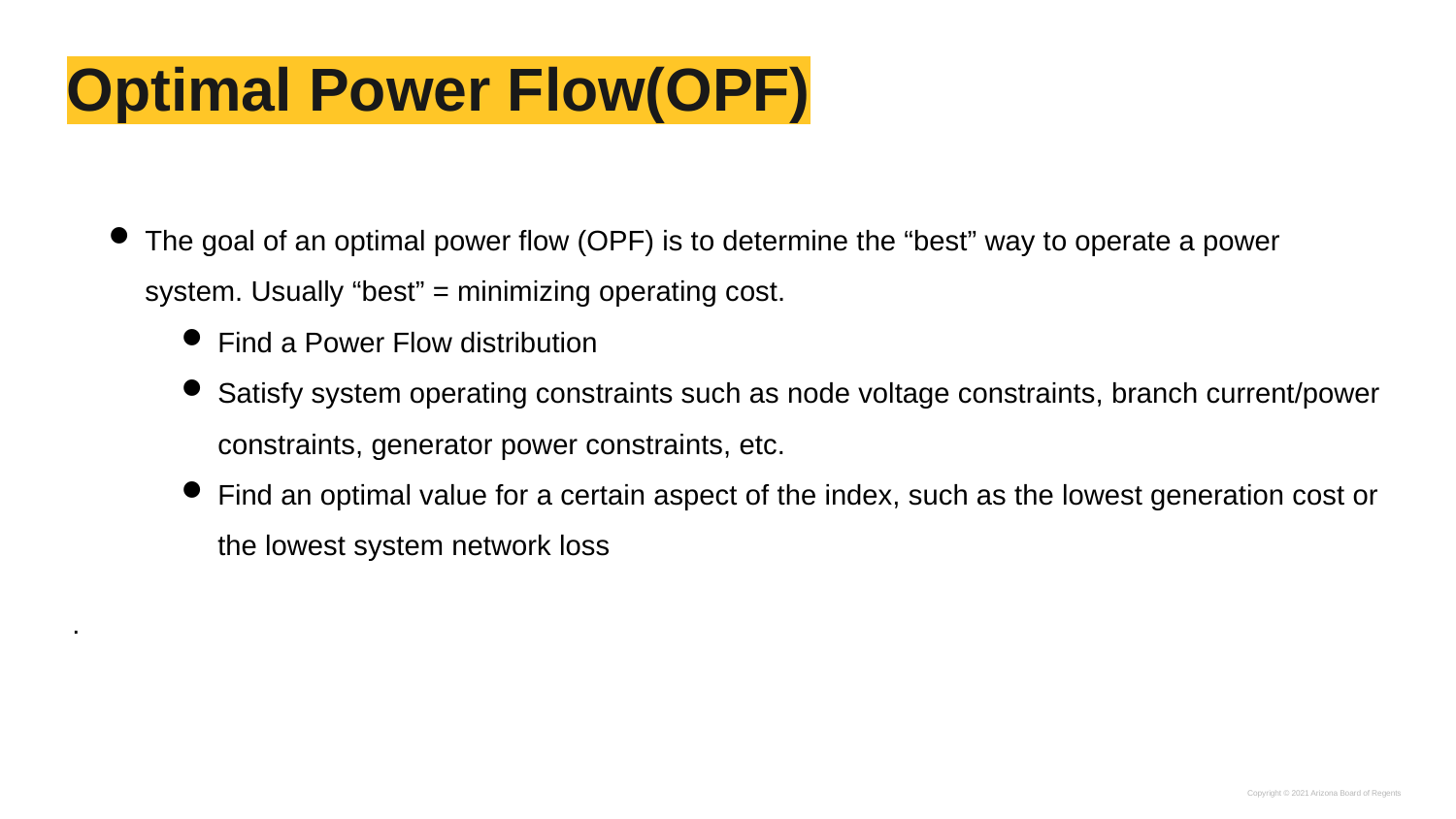

# Optimal Power Flow(OPF)
The goal of an optimal power flow (OPF) is to determine the “best” way to operate a power system. Usually “best” = minimizing operating cost.
Find a Power Flow distribution
Satisfy system operating constraints such as node voltage constraints, branch current/power constraints, generator power constraints, etc.
Find an optimal value for a certain aspect of the index, such as the lowest generation cost or the lowest system network loss

.